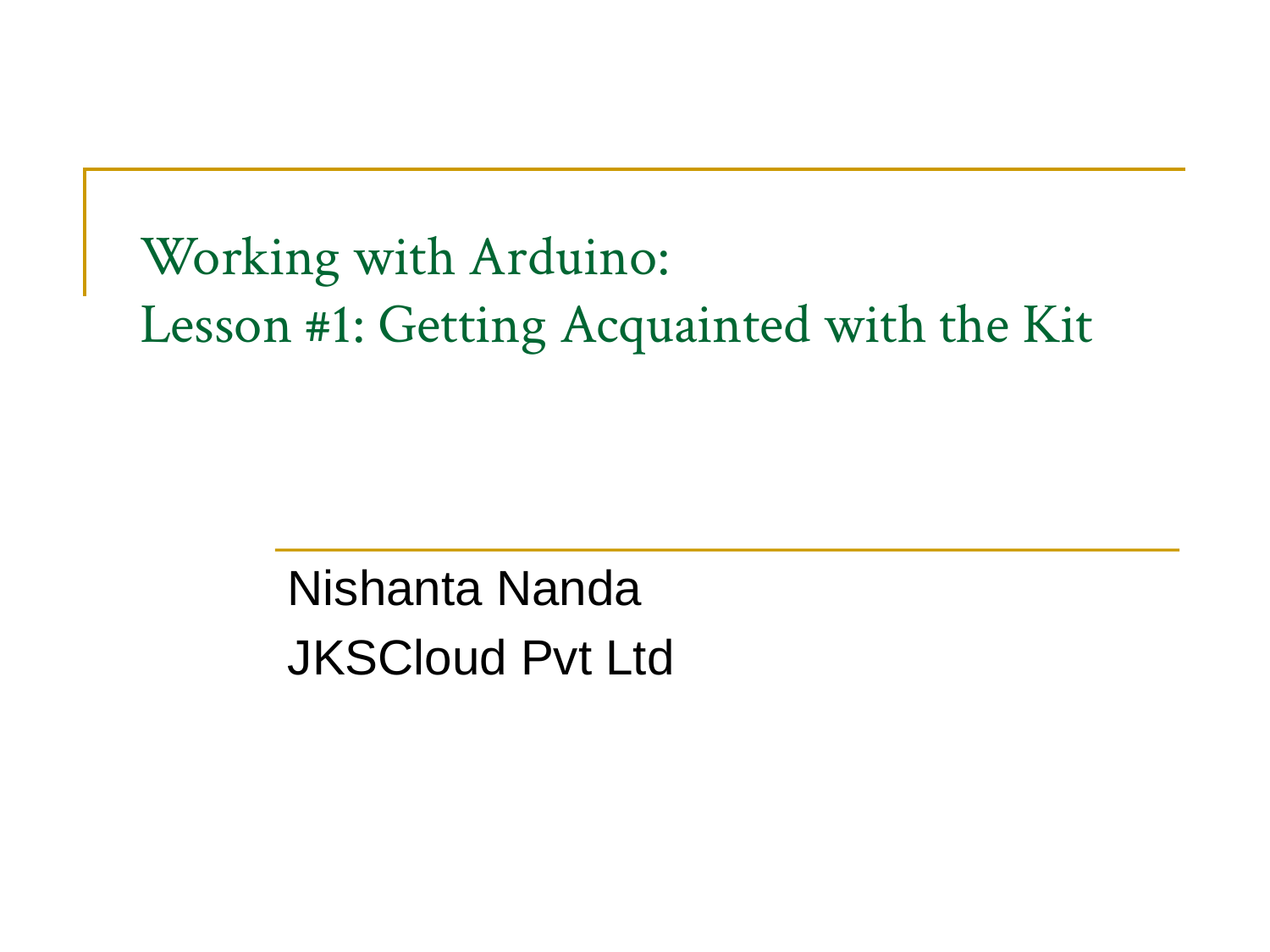

# Working with Arduino: Lesson #1: Getting Acquainted with the Kit
Nishanta Nanda
JKSCloud Pvt Ltd